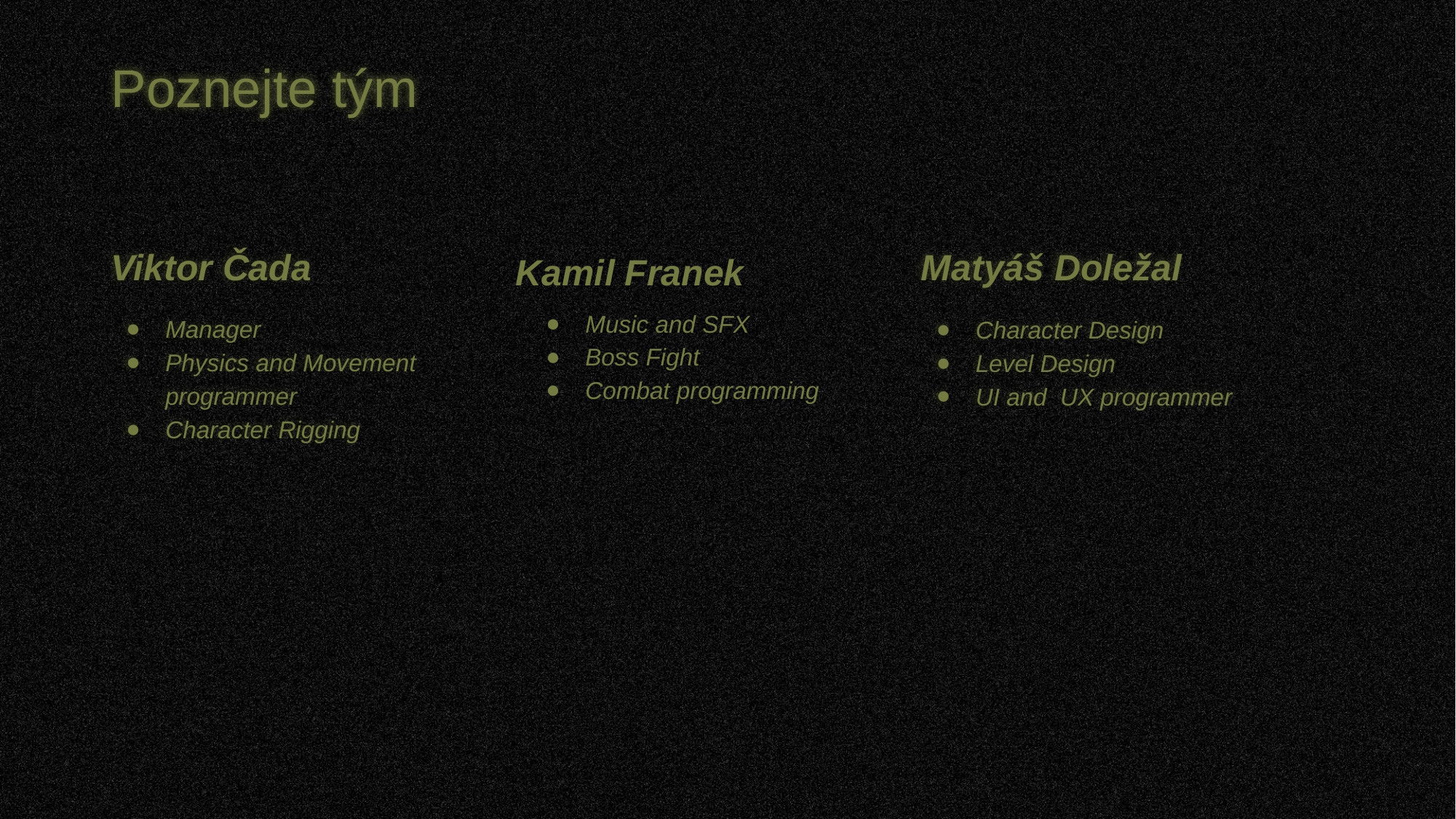

# Poznejte tým
Viktor Čada
Matyáš Doležal
Kamil Franek
Manager
Physics and Movement programmer
Character Rigging
Music and SFX
Boss Fight
Combat programming
Character Design
Level Design
UI and  UX programmer